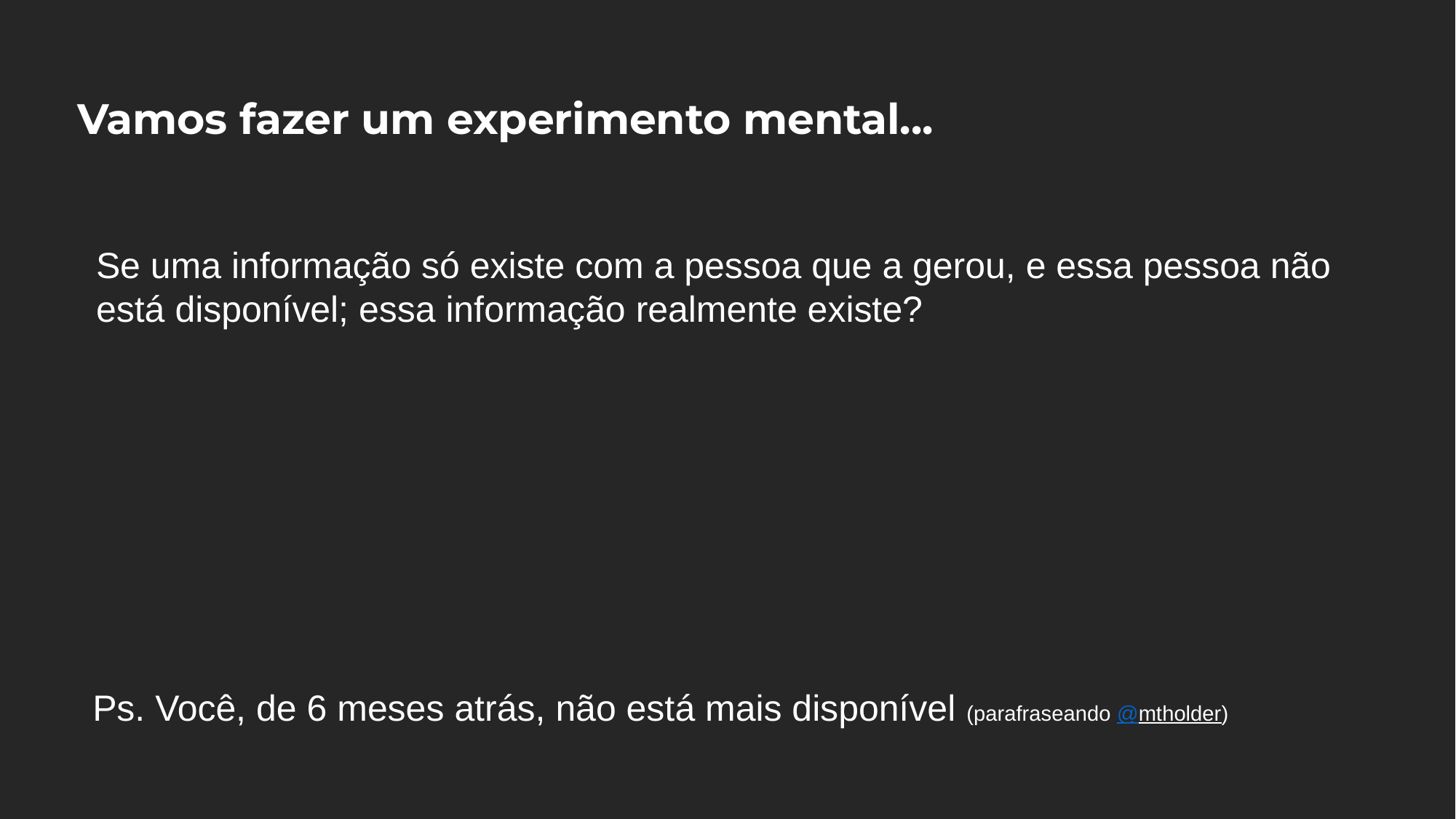

Vamos fazer um experimento mental...
Se uma informação só existe com a pessoa que a gerou, e essa pessoa não
está disponível; essa informação realmente existe?
Ps. Você, de 6 meses atrás, não está mais disponível (parafraseando @mtholder)